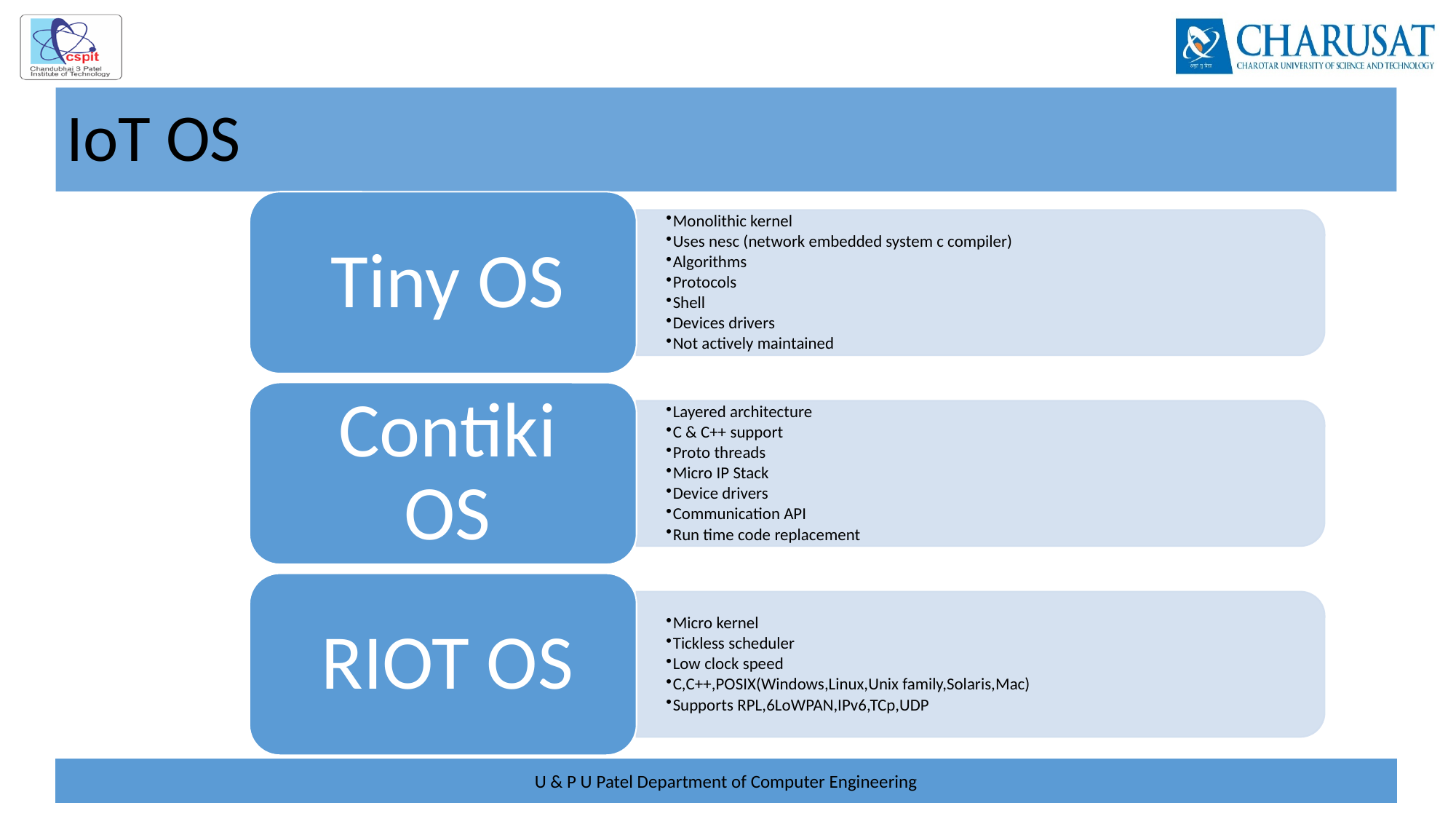

# IoT OS
Monolithic kernel
Uses nesc (network embedded system c compiler)
Algorithms
Protocols
Shell
Devices drivers
Not actively maintained
Tiny OS
Layered architecture
C & C++ support
Proto threads
Micro IP Stack
Device drivers
Communication API
Run time code replacement
Contiki OS
Micro kernel
Tickless scheduler
Low clock speed
C,C++,POSIX(Windows,Linux,Unix family,Solaris,Mac)
Supports RPL,6LoWPAN,IPv6,TCp,UDP
RIOT OS